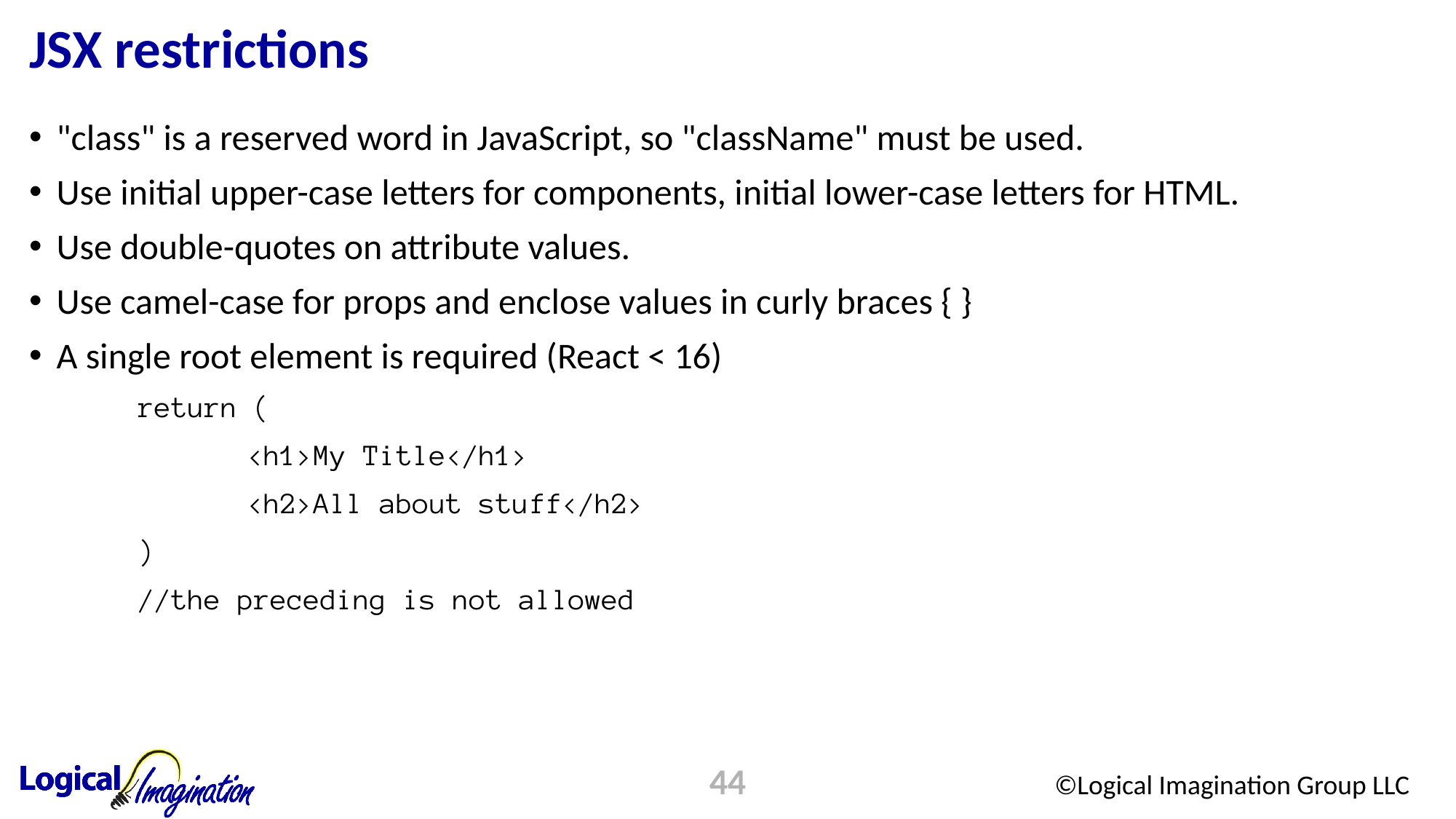

# JSX restrictions
"class" is a reserved word in JavaScript, so "className" must be used.
Use initial upper-case letters for components, initial lower-case letters for HTML.
Use double-quotes on attribute values.
Use camel-case for props and enclose values in curly braces { }
A single root element is required (React < 16)
	return (
		<h1>My Title</h1>
		<h2>All about stuff</h2>
	)
	//the preceding is not allowed

44